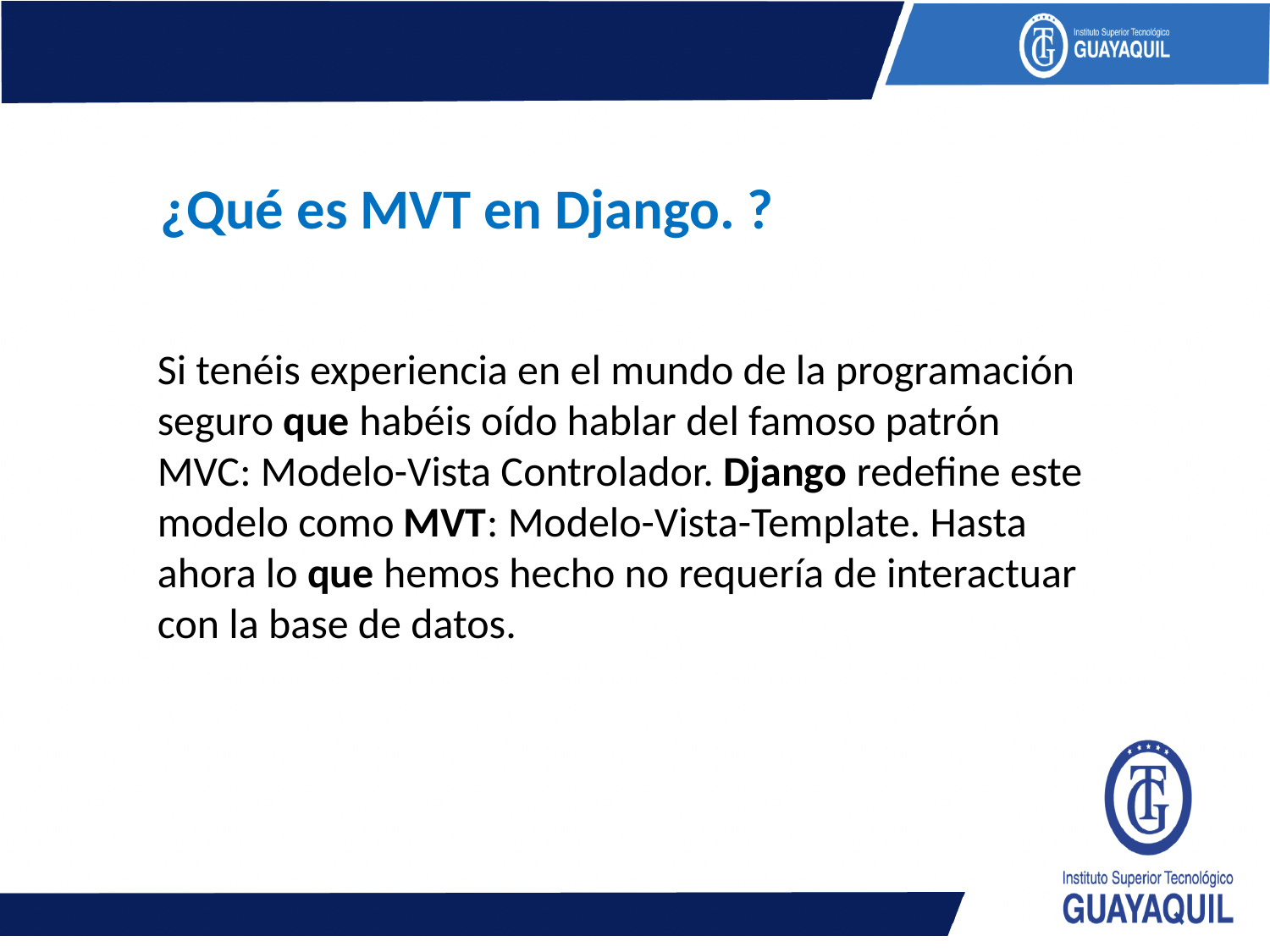

¿Qué es MVT en Django. ?
Si tenéis experiencia en el mundo de la programación seguro que habéis oído hablar del famoso patrón MVC: Modelo-Vista Controlador. Django redefine este modelo como MVT: Modelo-Vista-Template. Hasta ahora lo que hemos hecho no requería de interactuar con la base de datos.